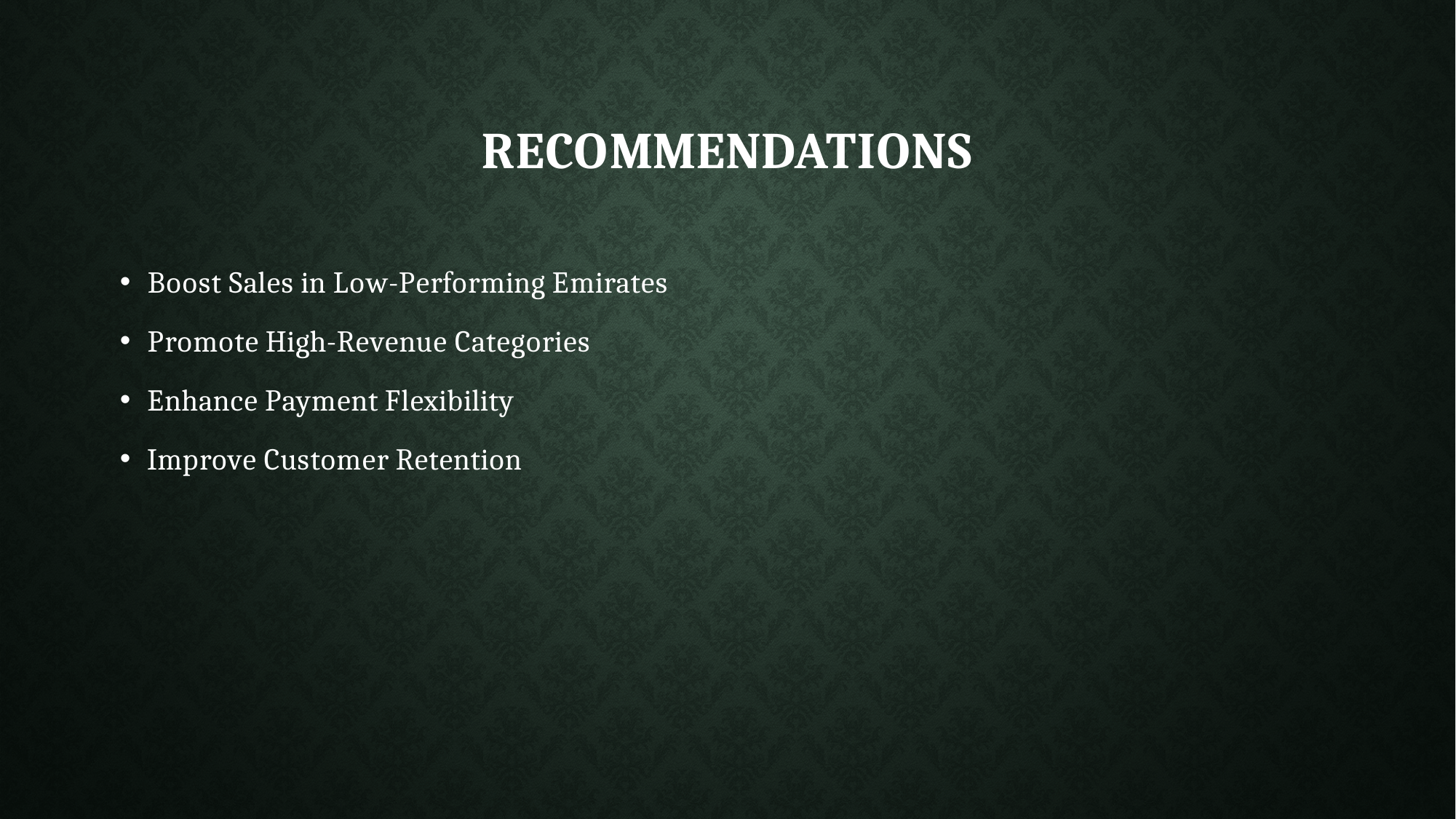

# RECOMMENDATIONS
Boost Sales in Low-Performing Emirates
Promote High-Revenue Categories
Enhance Payment Flexibility
Improve Customer Retention